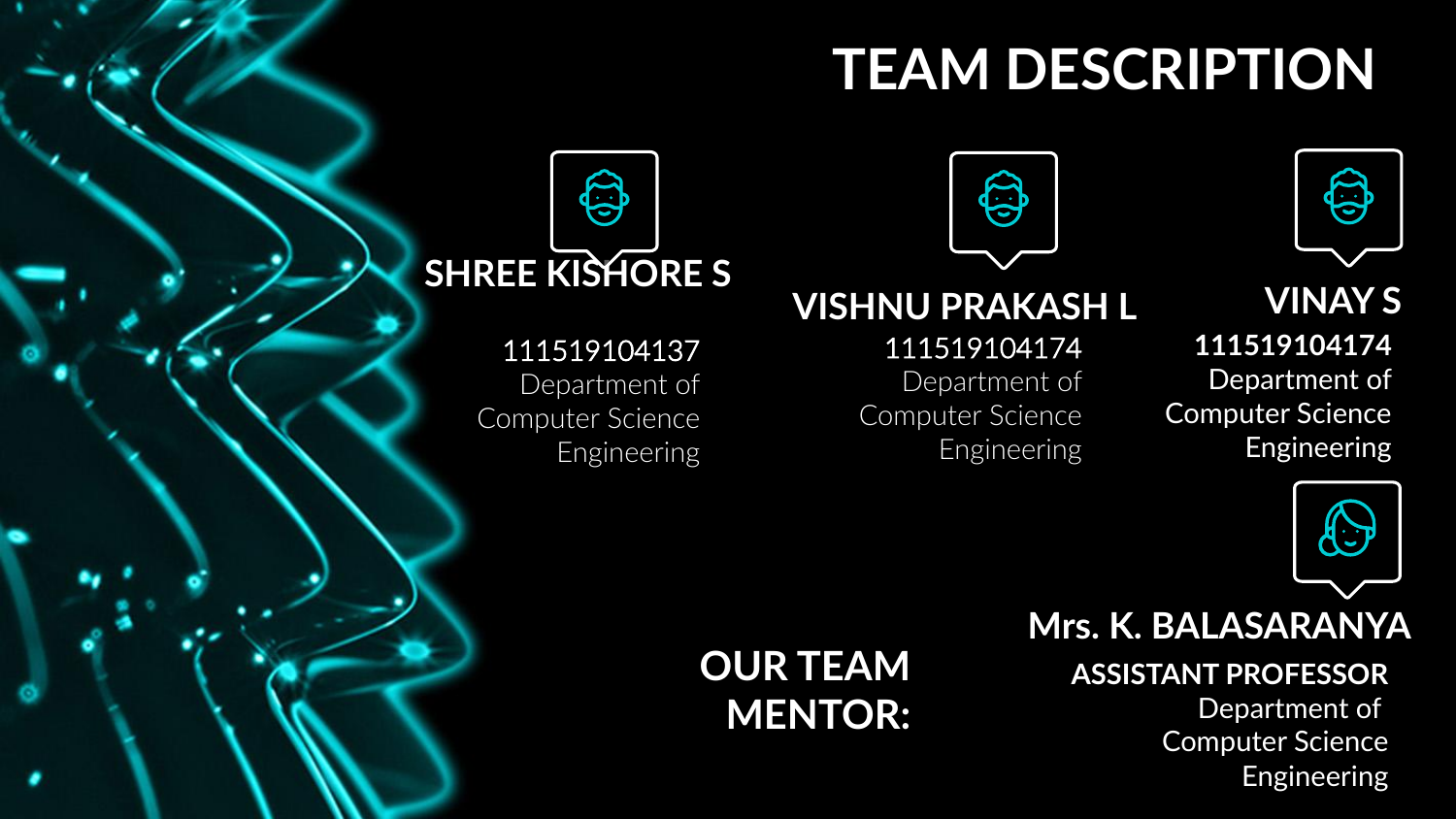

# TEAM DESCRIPTION

SHREE KISHORE S
VINAY S
         VISHNU PRAKASH L
111519104174
Department of Computer Science
Engineering

111519104174
Department of Computer Science
Engineering
111519104137
Department of Computer Science
Engineering

Mrs. K. BALASARANYA
OUR TEAM
MENTOR:
ASSISTANT PROFESSOR
Department of
Computer Science
Engineering